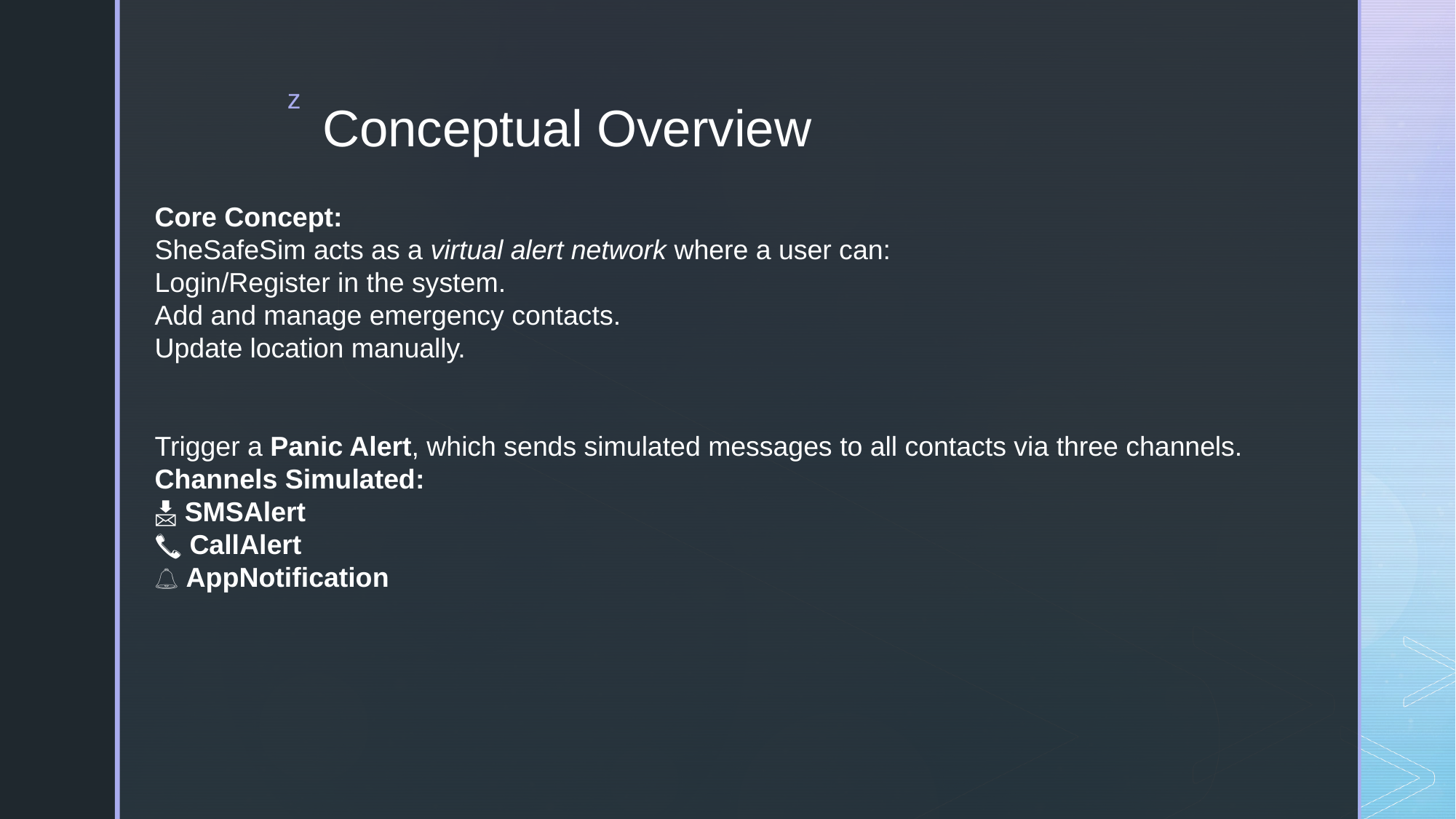

# Conceptual Overview
Core Concept:
SheSafeSim acts as a virtual alert network where a user can:
Login/Register in the system.
Add and manage emergency contacts.
Update location manually.

Trigger a Panic Alert, which sends simulated messages to all contacts via three channels.
Channels Simulated:
📩 SMSAlert
📞 CallAlert
🔔 AppNotification